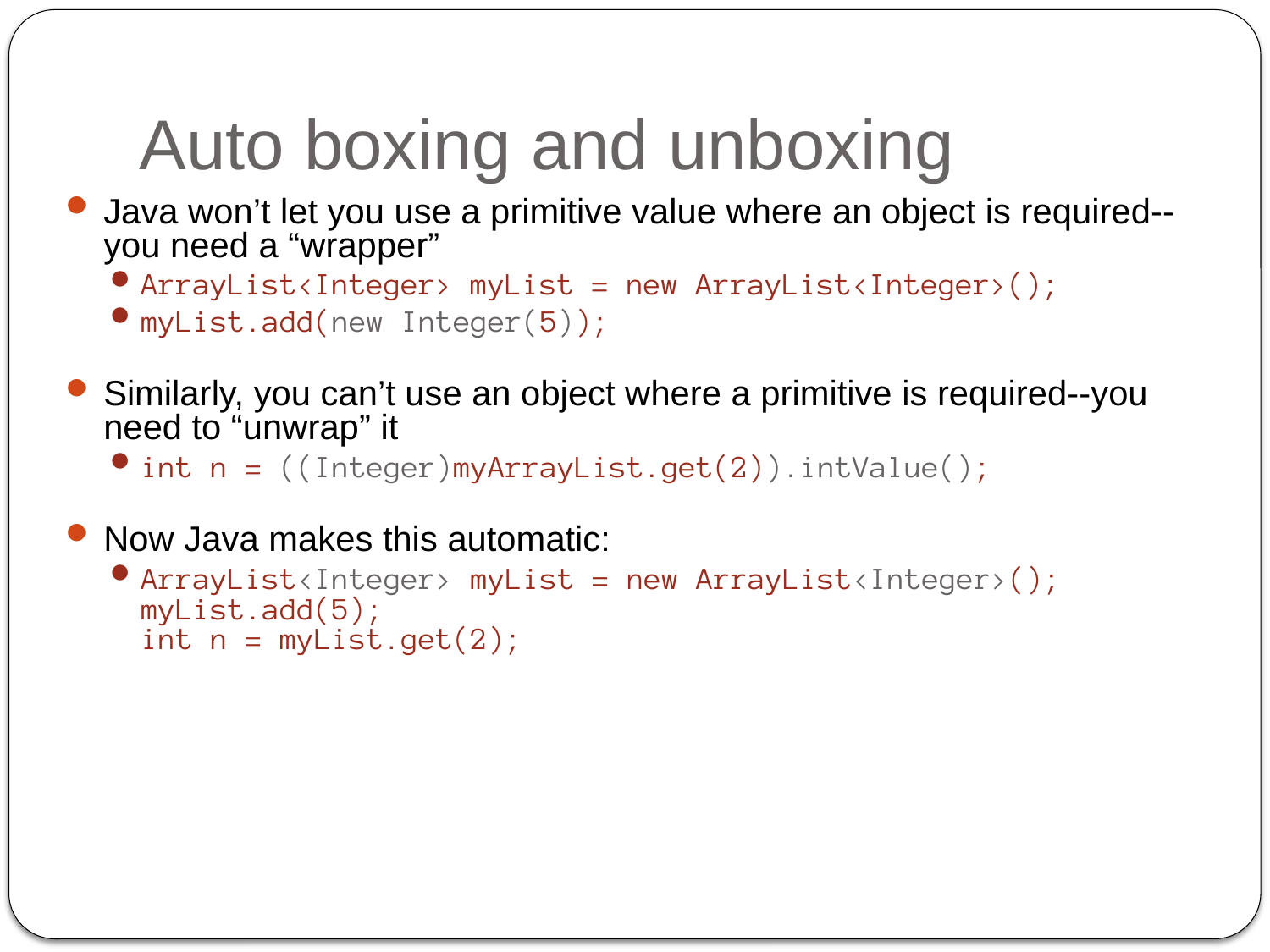

# Auto boxing and unboxing
Java won’t let you use a primitive value where an object is required--you need a “wrapper”
ArrayList<Integer> myList = new ArrayList<Integer>();
myList.add(new Integer(5));
Similarly, you can’t use an object where a primitive is required--you need to “unwrap” it
int n = ((Integer)myArrayList.get(2)).intValue();
Now Java makes this automatic:
ArrayList<Integer> myList = new ArrayList<Integer>();
myList.add(5);
int n = myList.get(2);